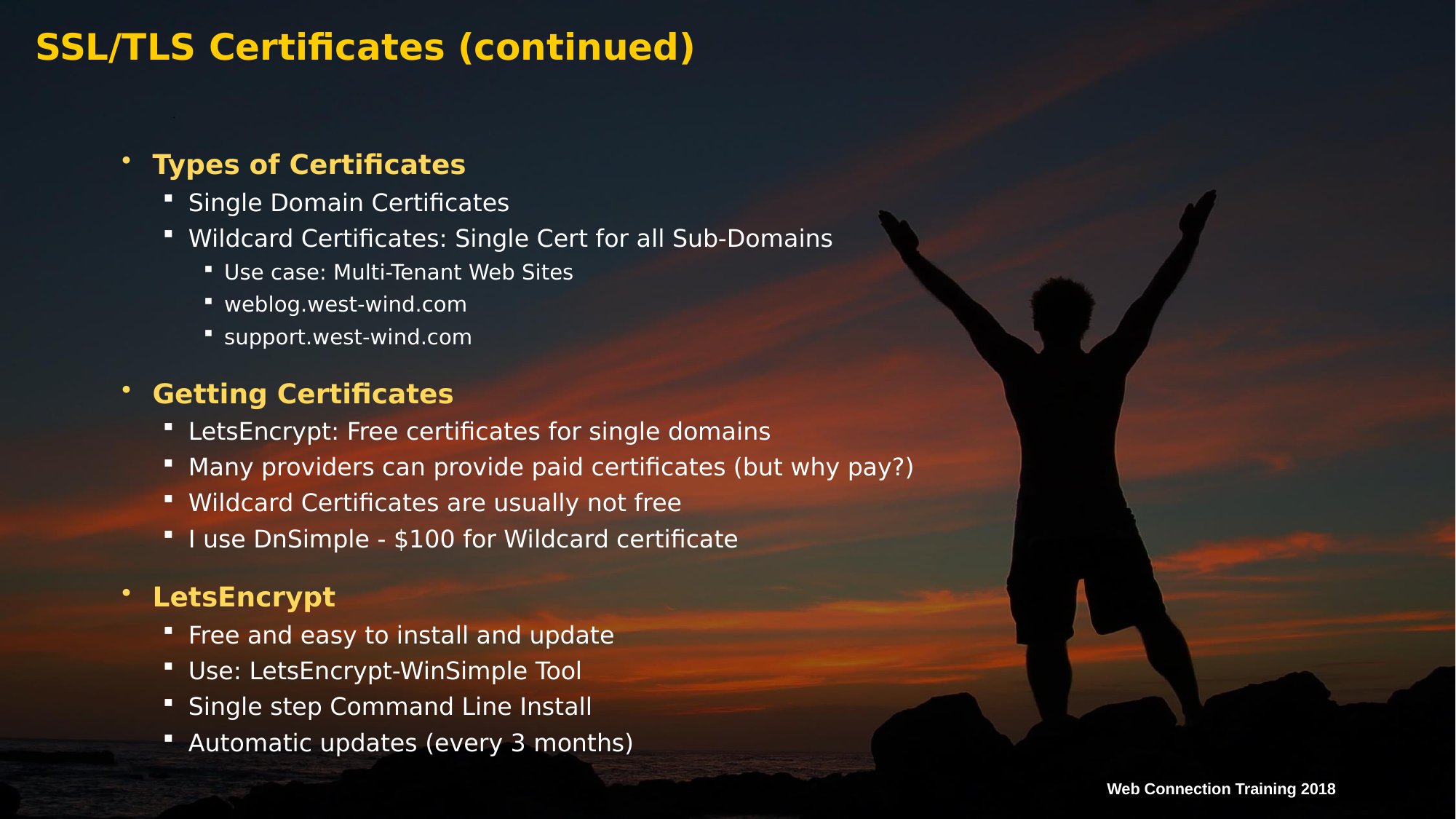

# SSL/TLS Certificates (continued)
Types of Certificates
Single Domain Certificates
Wildcard Certificates: Single Cert for all Sub-Domains
Use case: Multi-Tenant Web Sites
weblog.west-wind.com
support.west-wind.com
Getting Certificates
LetsEncrypt: Free certificates for single domains
Many providers can provide paid certificates (but why pay?)
Wildcard Certificates are usually not free
I use DnSimple - $100 for Wildcard certificate
LetsEncrypt
Free and easy to install and update
Use: LetsEncrypt-WinSimple Tool
Single step Command Line Install
Automatic updates (every 3 months)